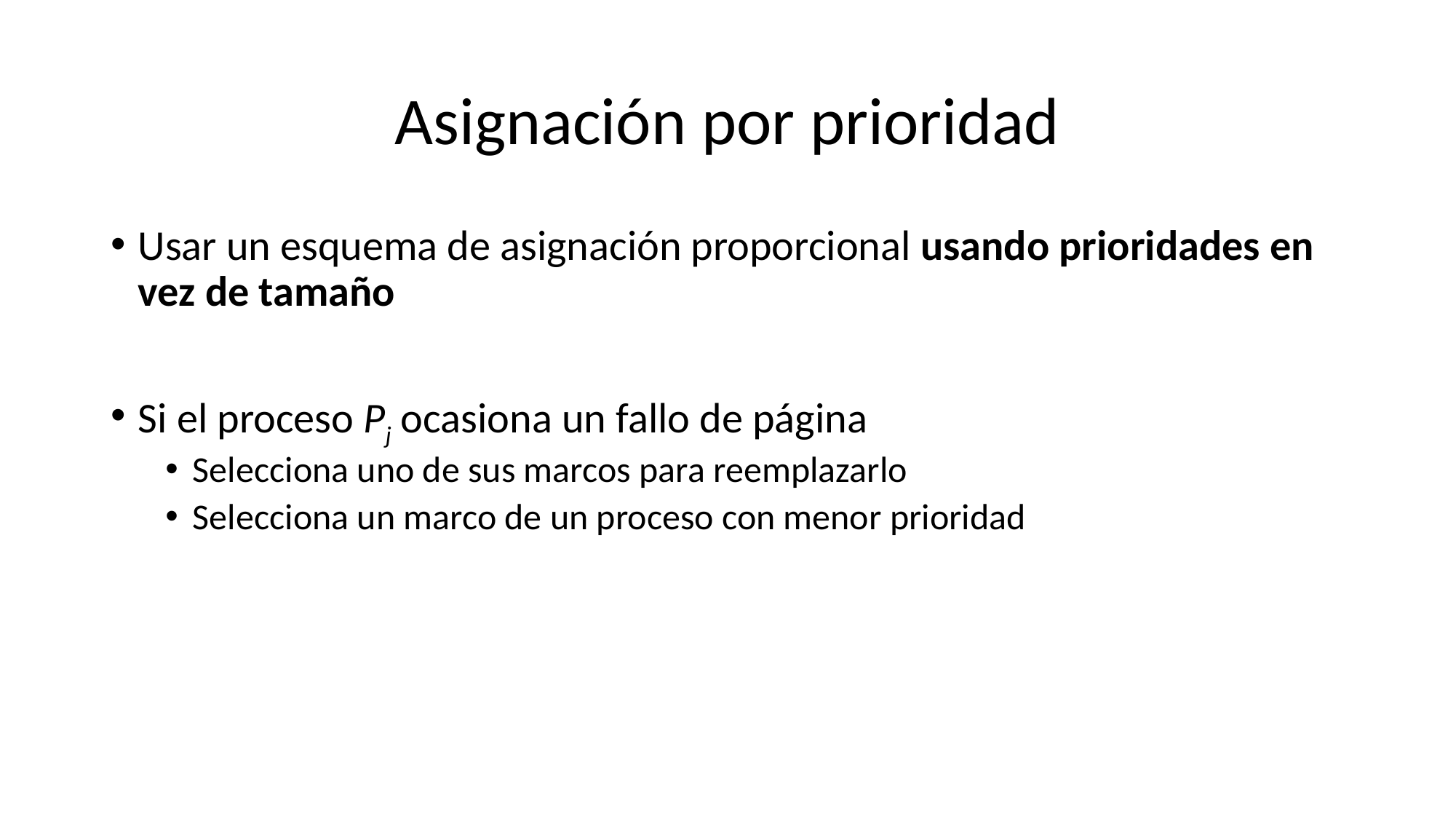

# Asignación por prioridad
Usar un esquema de asignación proporcional usando prioridades en vez de tamaño

Si el proceso Pj ocasiona un fallo de página
Selecciona uno de sus marcos para reemplazarlo
Selecciona un marco de un proceso con menor prioridad